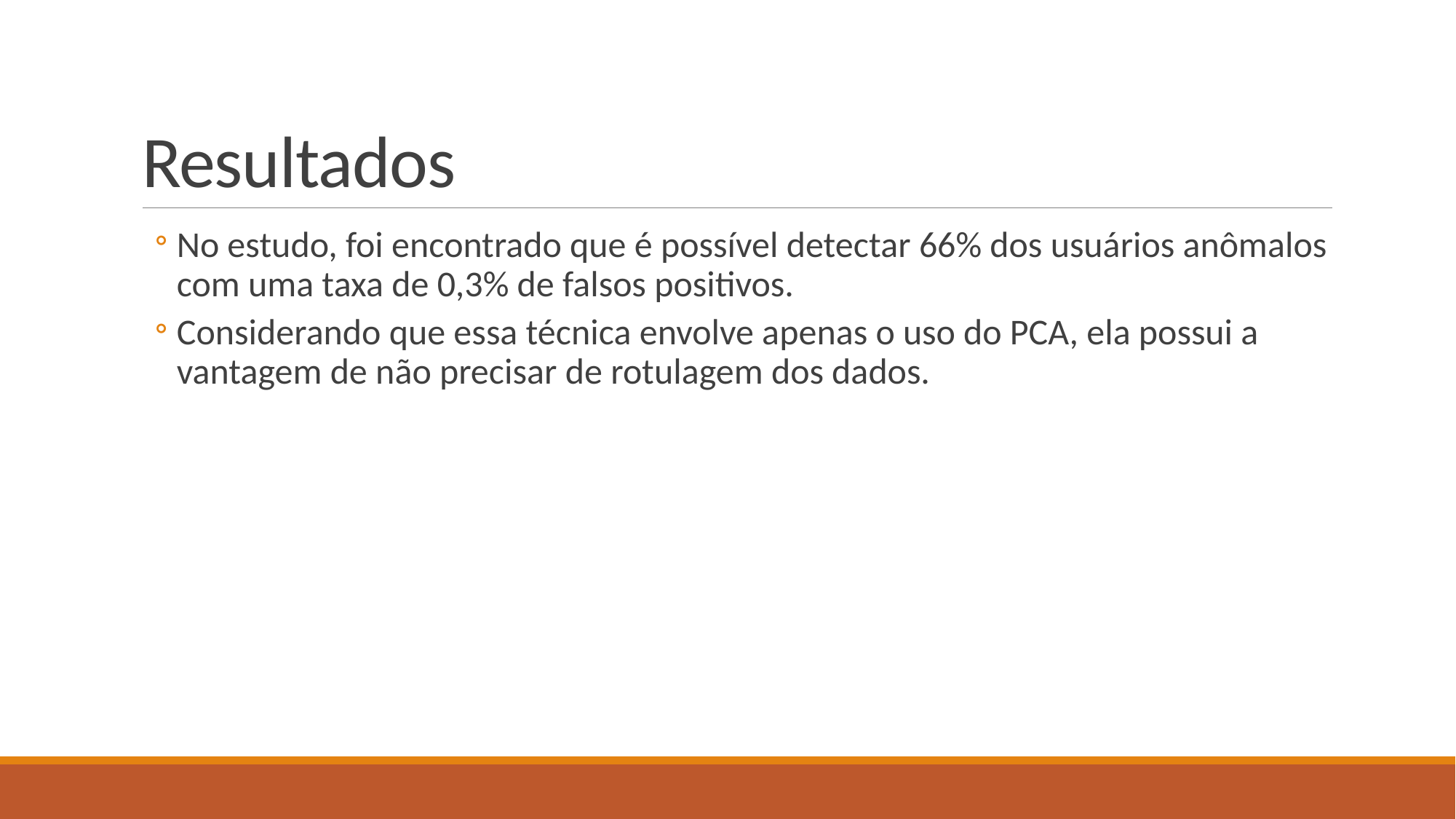

# Resultados
No estudo, foi encontrado que é possível detectar 66% dos usuários anômalos com uma taxa de 0,3% de falsos positivos.
Considerando que essa técnica envolve apenas o uso do PCA, ela possui a vantagem de não precisar de rotulagem dos dados.